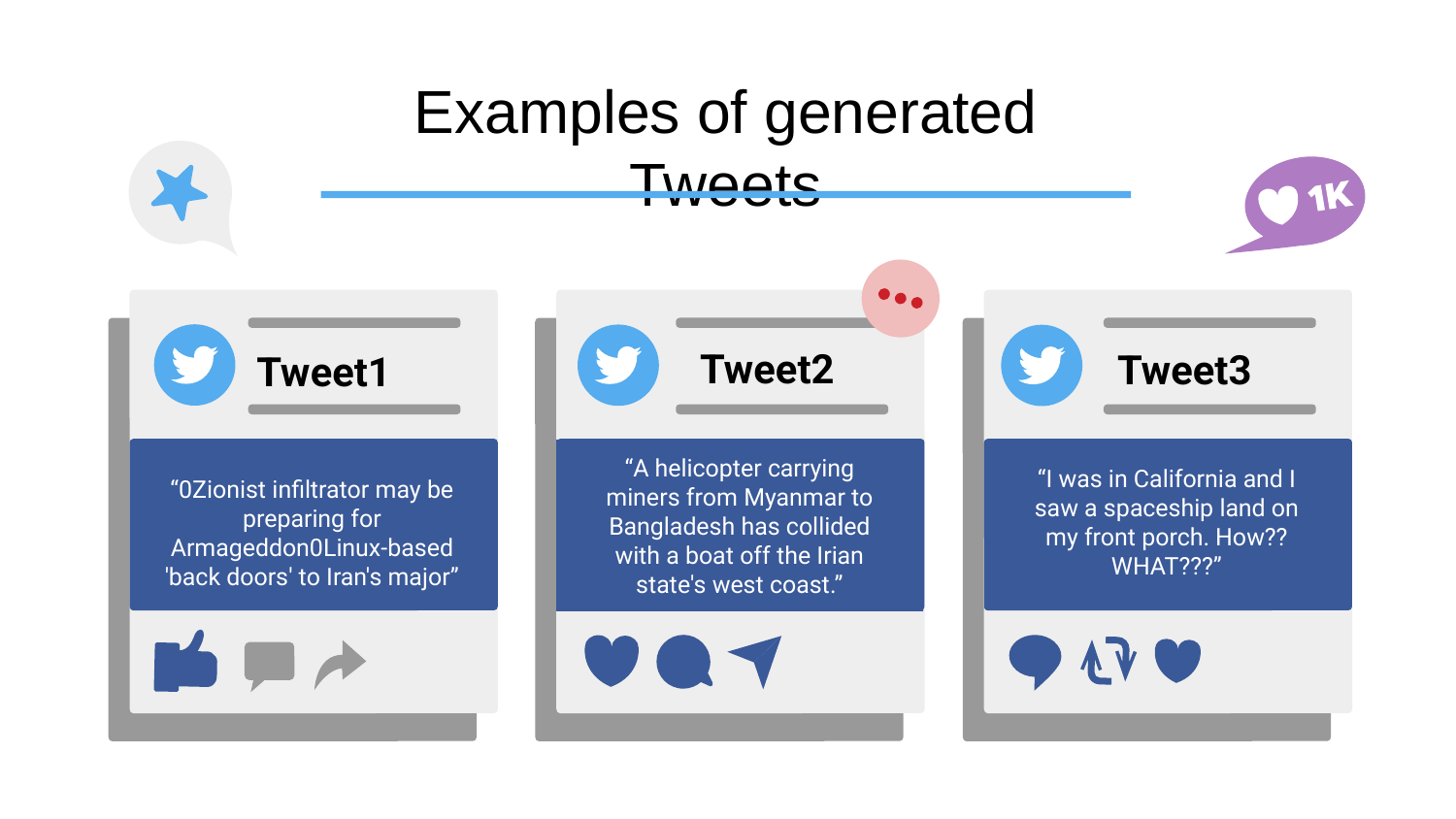

# Examples of generated Tweets

  Tweet2
  Tweet3
  Tweet1

“0Zionist infiltrator may be preparing for Armageddon0Linux-based 'back doors' to Iran's major”
“A helicopter carrying miners from Myanmar to Bangladesh has collided with a boat off the Irian state's west coast.”
“I was in California and I saw a spaceship land on my front porch. How?? WHAT???”